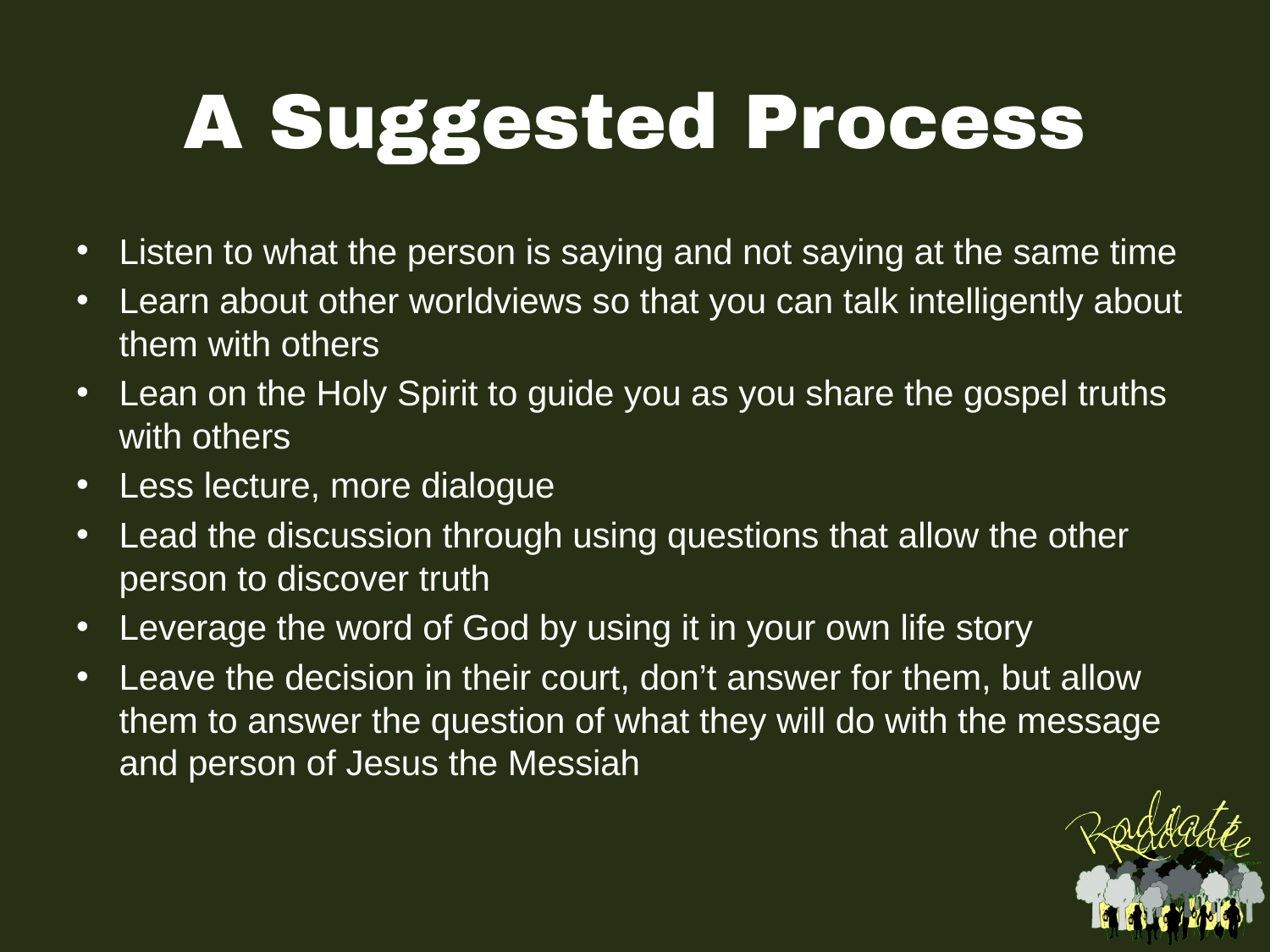

# A Suggested Process
Listen to what the person is saying and not saying at the same time
Learn about other worldviews so that you can talk intelligently about them with others
Lean on the Holy Spirit to guide you as you share the gospel truths with others
Less lecture, more dialogue
Lead the discussion through using questions that allow the other person to discover truth
Leverage the word of God by using it in your own life story
Leave the decision in their court, don’t answer for them, but allow them to answer the question of what they will do with the message and person of Jesus the Messiah